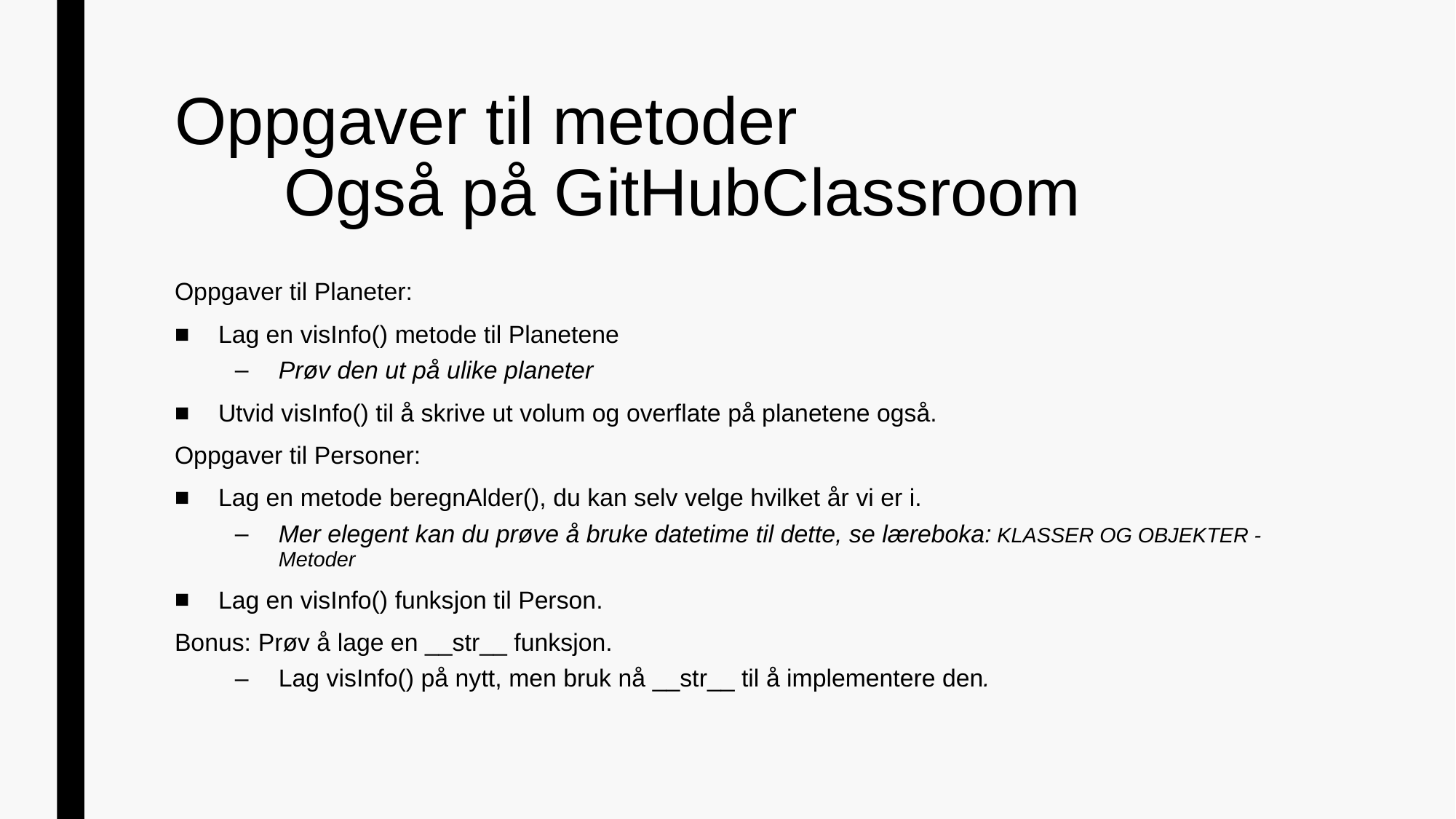

# Oppgaver til metoder Også på GitHubClassroom
Oppgaver til Planeter:
Lag en visInfo() metode til Planetene
Prøv den ut på ulike planeter
Utvid visInfo() til å skrive ut volum og overflate på planetene også.
Oppgaver til Personer:
Lag en metode beregnAlder(), du kan selv velge hvilket år vi er i.
Mer elegent kan du prøve å bruke datetime til dette, se læreboka: KLASSER OG OBJEKTER - Metoder
Lag en visInfo() funksjon til Person.
Bonus: Prøv å lage en __str__ funksjon.
Lag visInfo() på nytt, men bruk nå __str__ til å implementere den.